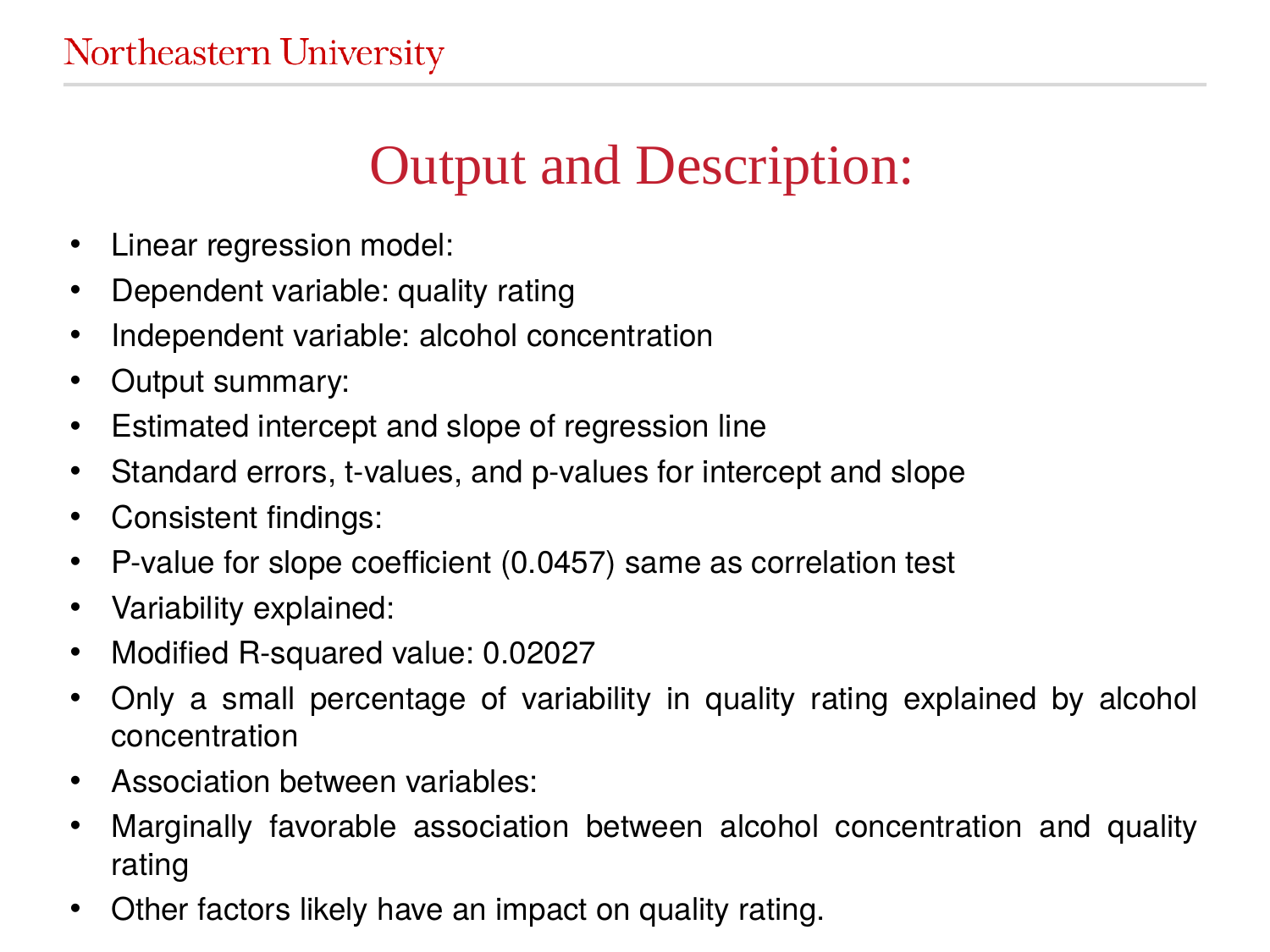

# Output and Description:
Linear regression model:
Dependent variable: quality rating
Independent variable: alcohol concentration
Output summary:
Estimated intercept and slope of regression line
Standard errors, t-values, and p-values for intercept and slope
Consistent findings:
P-value for slope coefficient (0.0457) same as correlation test
Variability explained:
Modified R-squared value: 0.02027
Only a small percentage of variability in quality rating explained by alcohol concentration
Association between variables:
Marginally favorable association between alcohol concentration and quality rating
Other factors likely have an impact on quality rating.